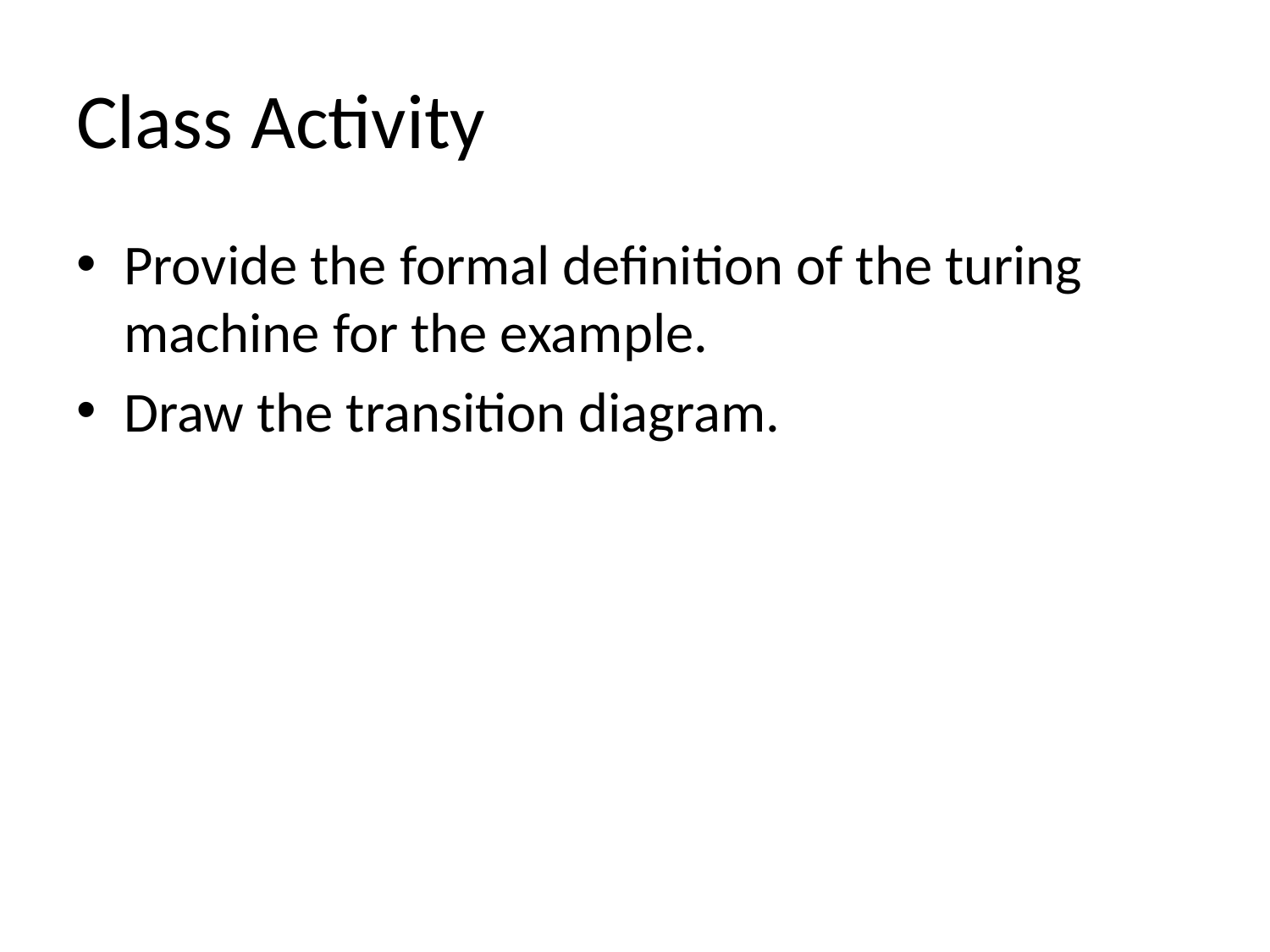

# Class Activity
Provide the formal definition of the turing machine for the example.
Draw the transition diagram.